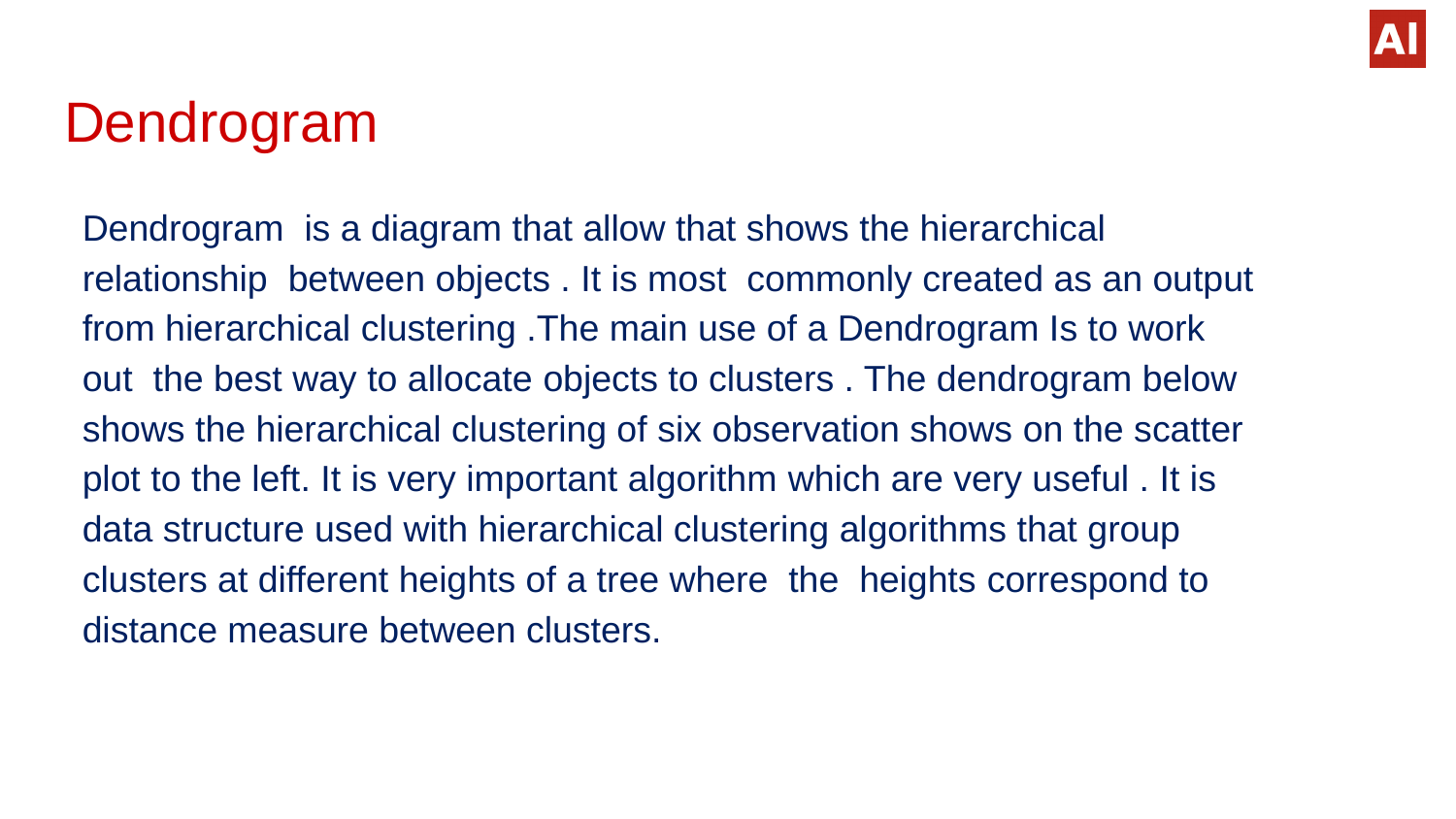

# Dendrogram
Dendrogram  is a diagram that allow that shows the hierarchical
relationship  between objects . It is most  commonly created as an output
from hierarchical clustering .The main use of a Dendrogram Is to work
out  the best way to allocate objects to clusters . The dendrogram below
shows the hierarchical clustering of six observation shows on the scatter
plot to the left. It is very important algorithm which are very useful . It is
data structure used with hierarchical clustering algorithms that group
clusters at different heights of a tree where  the  heights correspond to
distance measure between clusters.